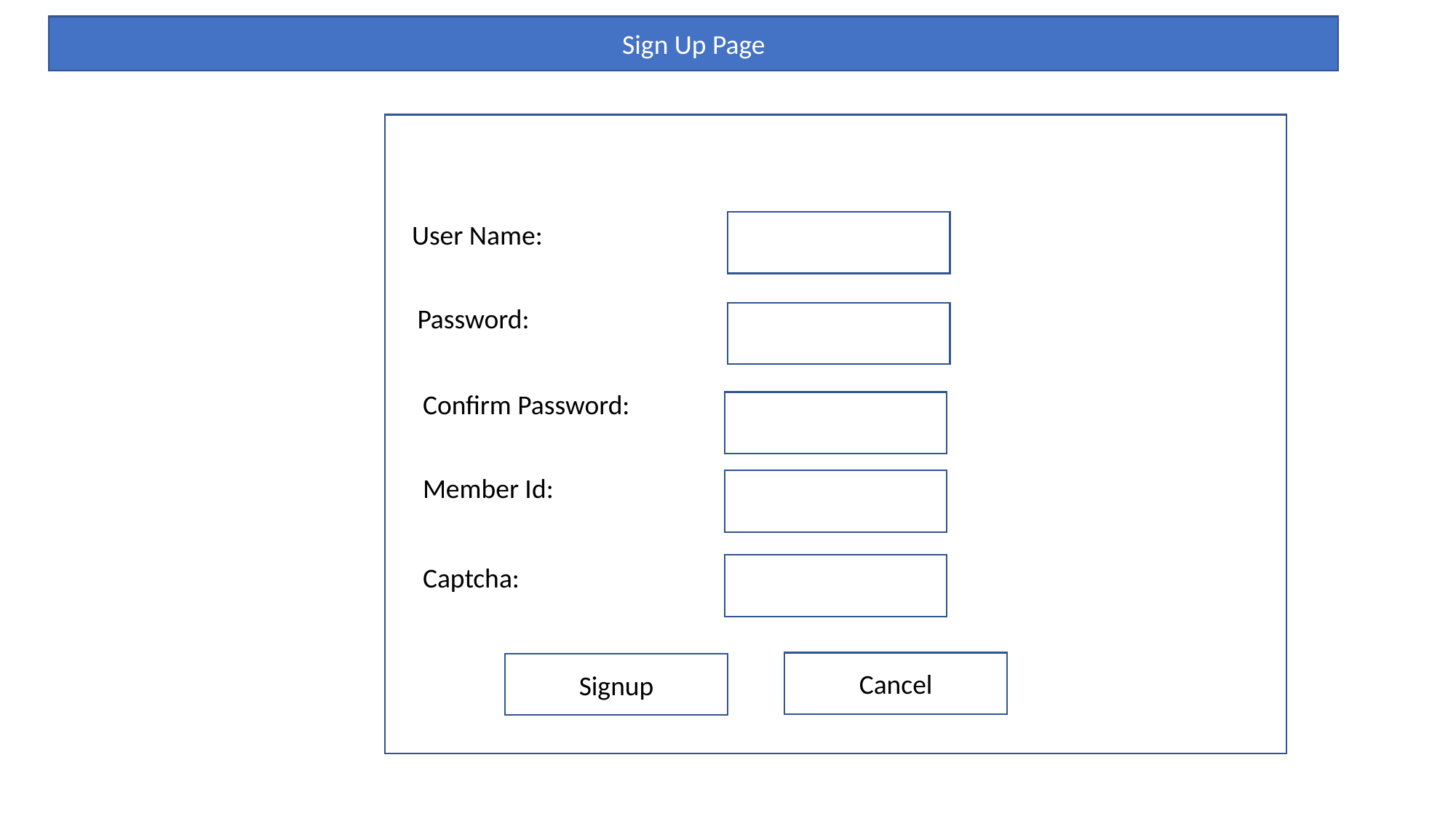

Sign Up Page

User Name:

Password:

Confirm Password:

Member Id:

Captcha:

Cancel
Signup